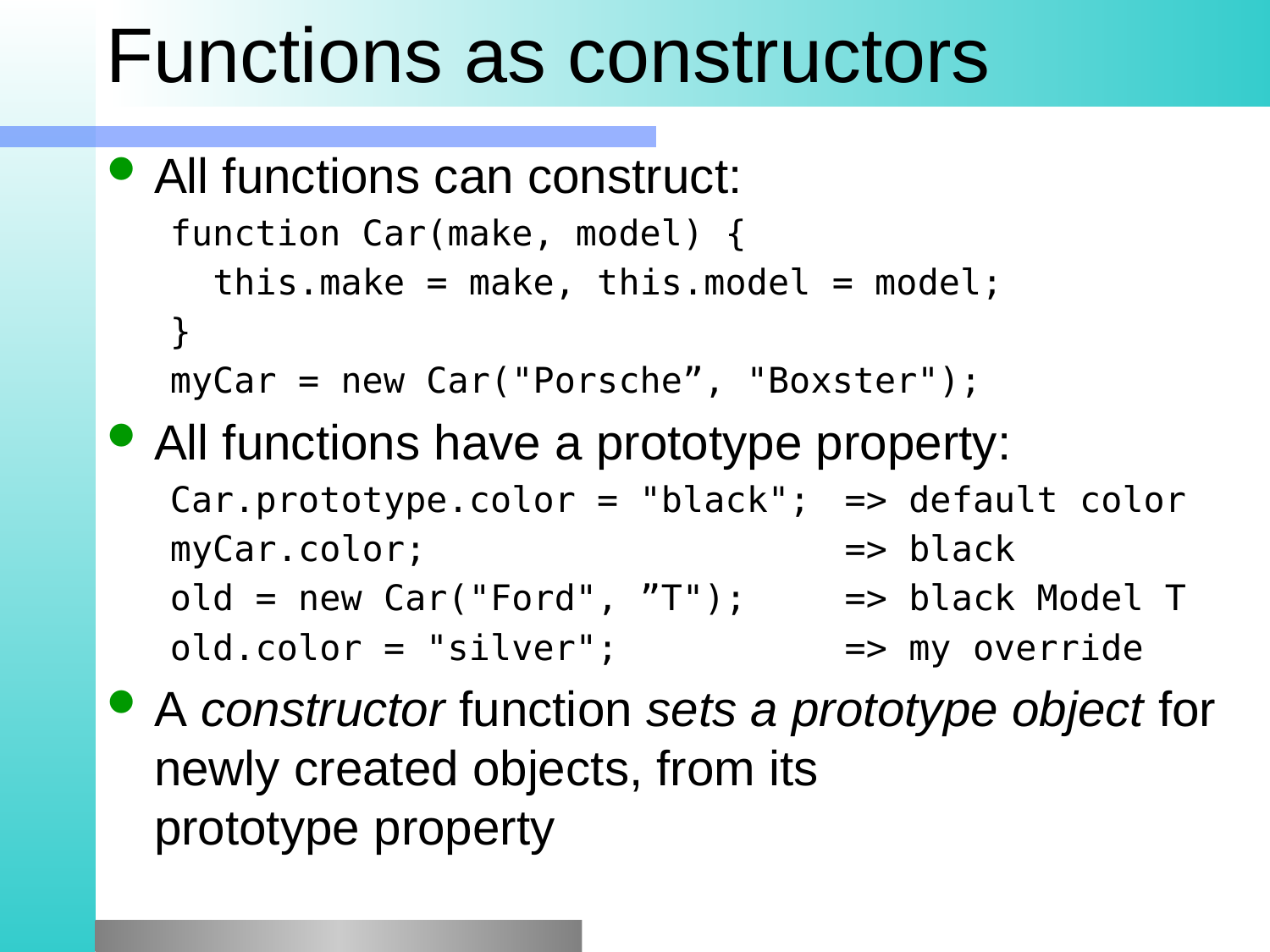

# Functions as constructors
All functions can construct:
function Car(make, model) {
  this.make = make, this.model = model;
}
myCar = new Car("Porsche”, "Boxster");
All functions have a prototype property:
Car.prototype.color = "black";	=> default color
myCar.color;				=> black
old = new Car("Ford", ”T");	=> black Model T
old.color = "silver";		=> my override
A constructor function sets a prototype object for newly created objects, from its prototype property